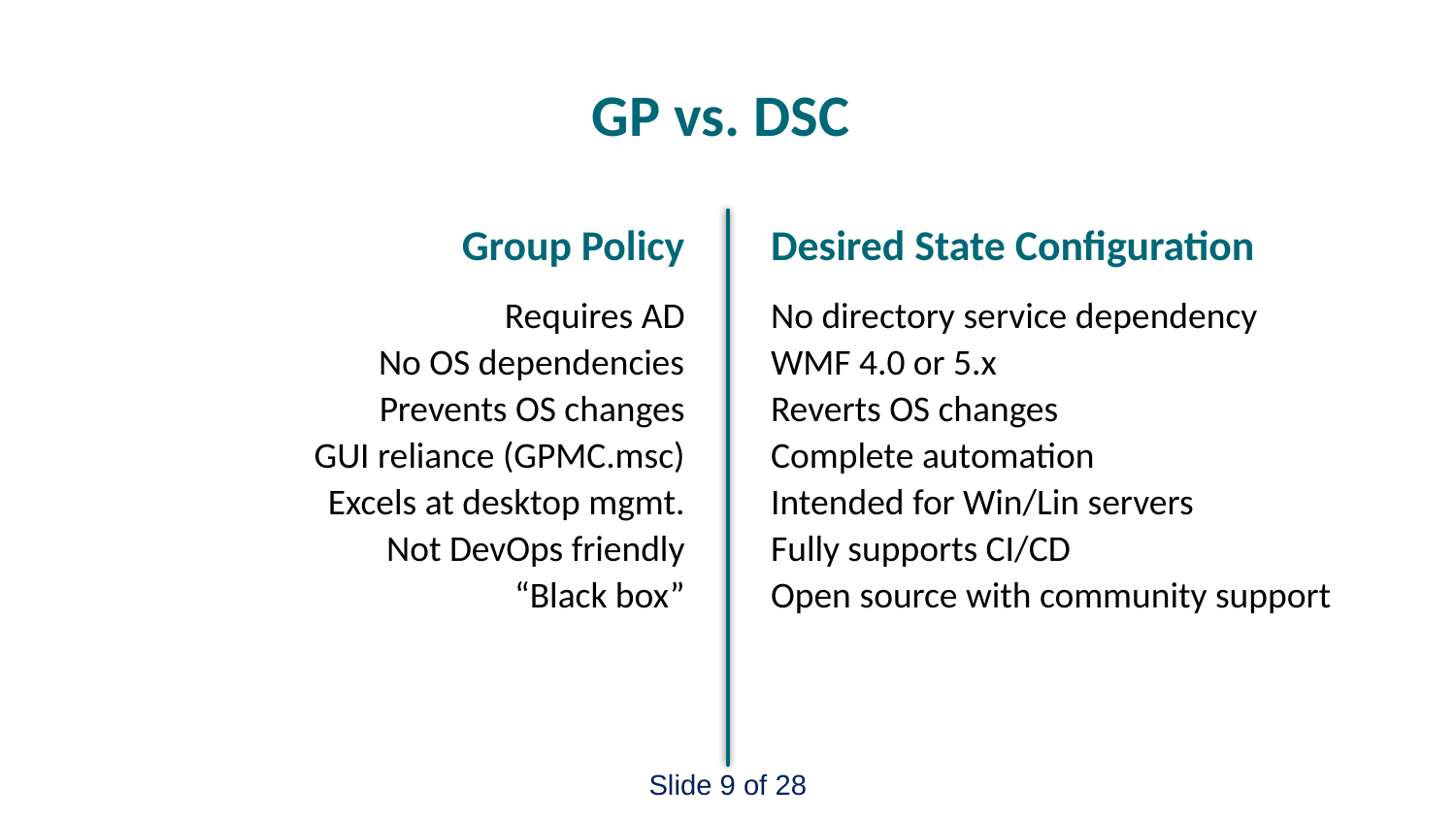

# GP vs. DSC
Group Policy
Desired State Configuration
Requires AD
No OS dependencies
Prevents OS changes
GUI reliance (GPMC.msc)
Excels at desktop mgmt.
Not DevOps friendly
“Black box”
No directory service dependency
WMF 4.0 or 5.x
Reverts OS changes
Complete automation
Intended for Win/Lin servers
Fully supports CI/CD
Open source with community support